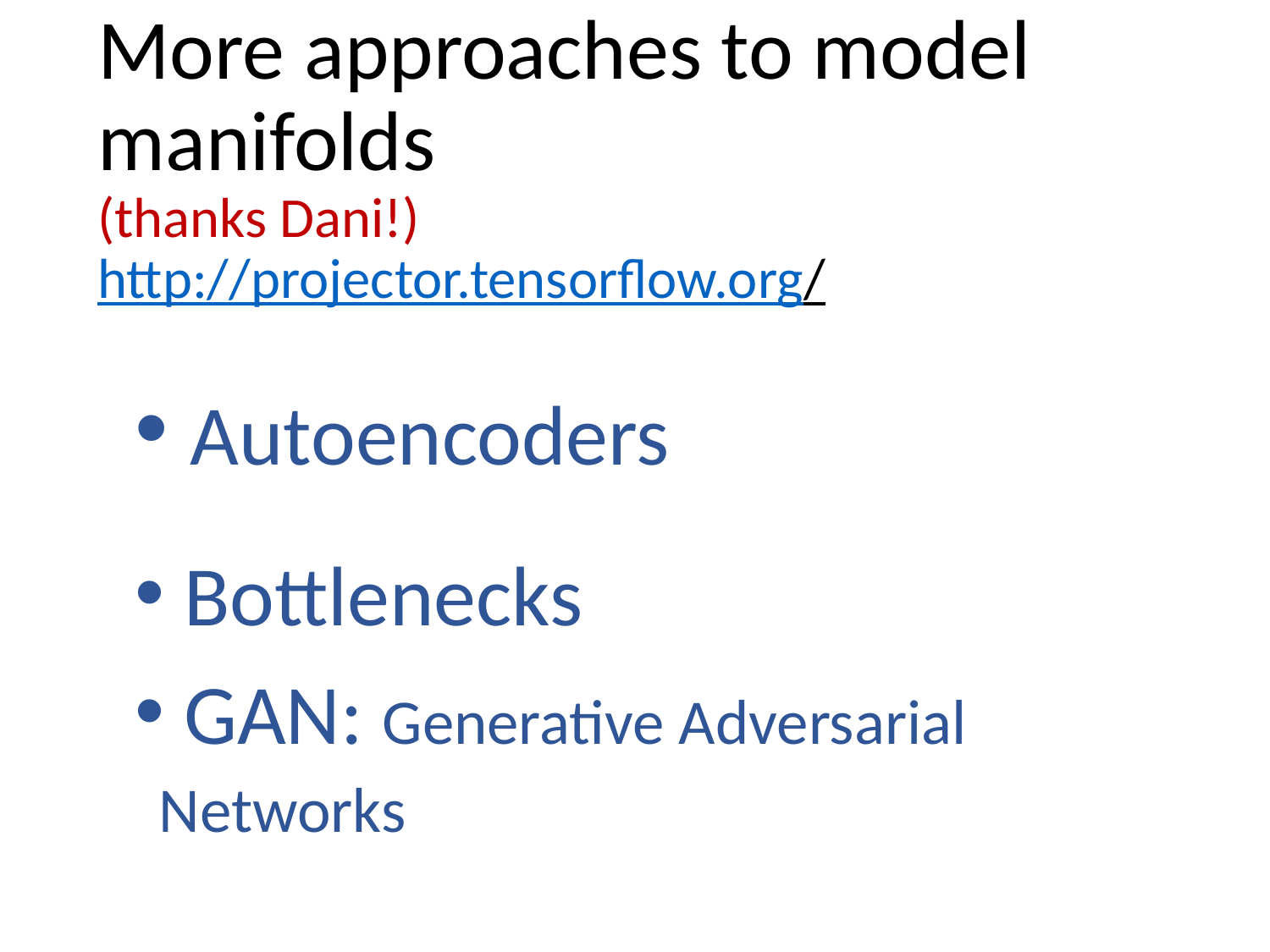

# More approaches to model manifolds (thanks Dani!) http://projector.tensorflow.org/
 Autoencoders
 Bottlenecks
 GAN: Generative Adversarial Networks